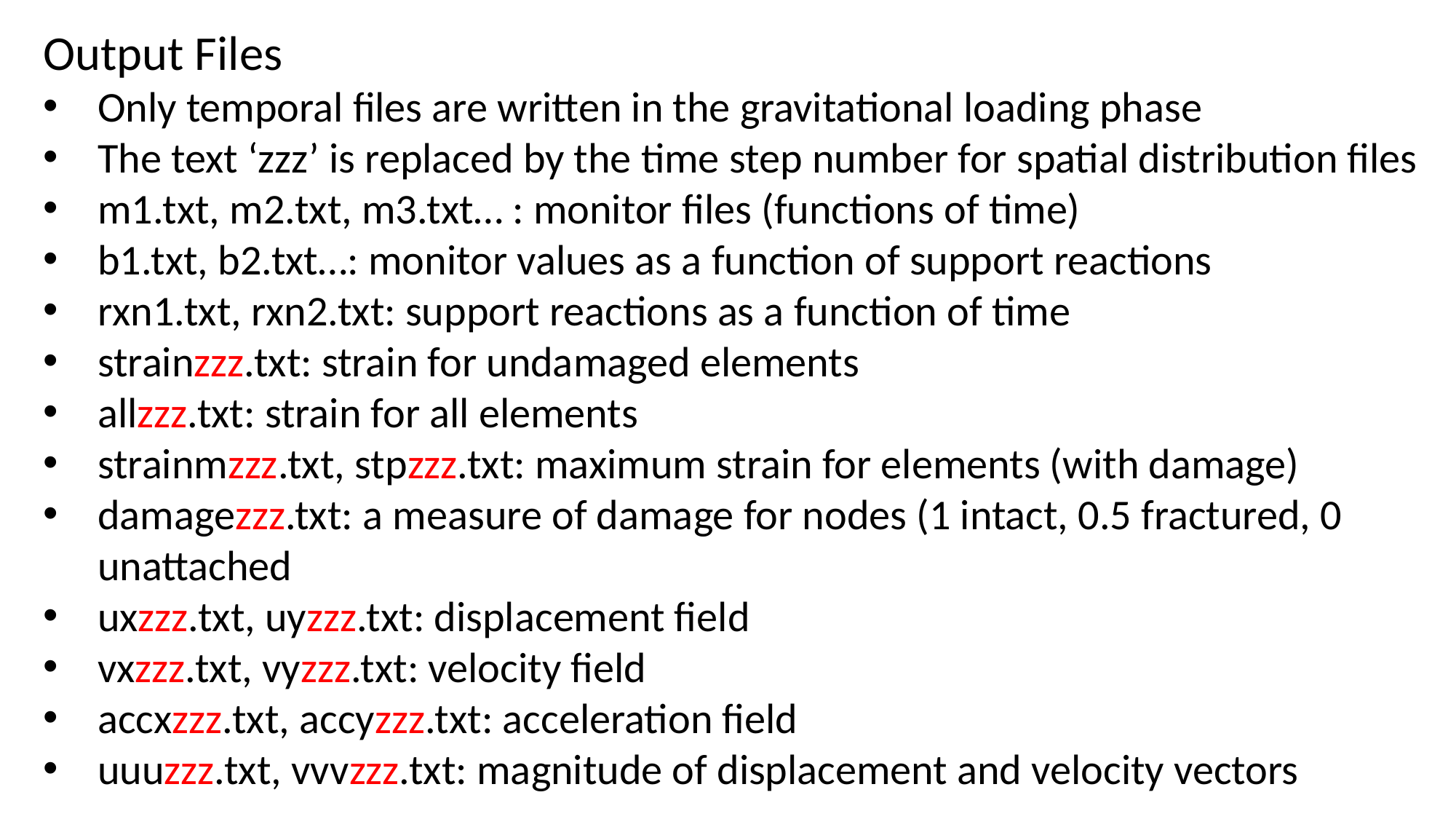

Output Files
Only temporal files are written in the gravitational loading phase
The text ‘zzz’ is replaced by the time step number for spatial distribution files
m1.txt, m2.txt, m3.txt… : monitor files (functions of time)
b1.txt, b2.txt…: monitor values as a function of support reactions
rxn1.txt, rxn2.txt: support reactions as a function of time
strainzzz.txt: strain for undamaged elements
allzzz.txt: strain for all elements
strainmzzz.txt, stpzzz.txt: maximum strain for elements (with damage)
damagezzz.txt: a measure of damage for nodes (1 intact, 0.5 fractured, 0 unattached
uxzzz.txt, uyzzz.txt: displacement field
vxzzz.txt, vyzzz.txt: velocity field
accxzzz.txt, accyzzz.txt: acceleration field
uuuzzz.txt, vvvzzz.txt: magnitude of displacement and velocity vectors